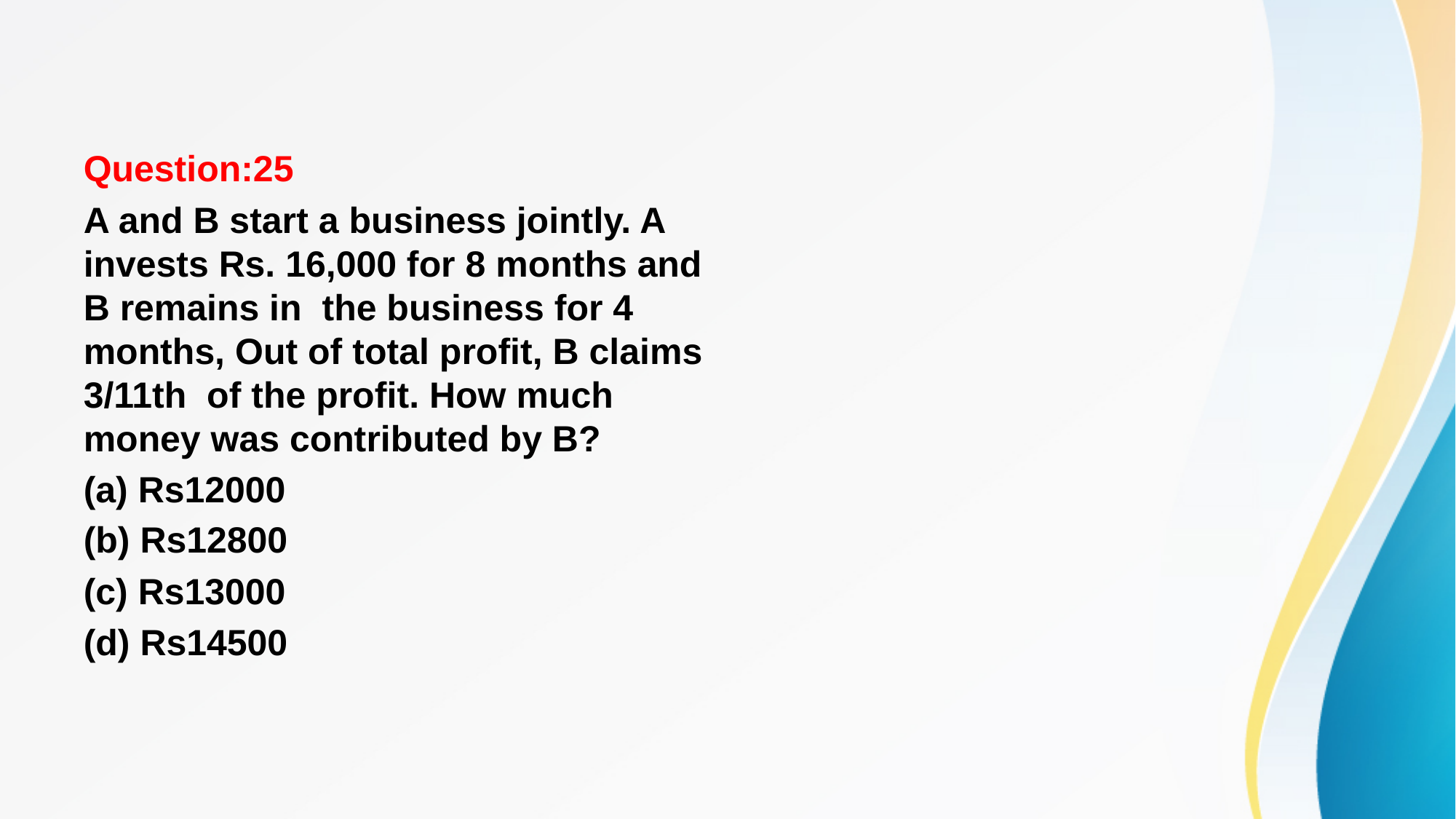

#
Question:25
A and B start a business jointly. A invests Rs. 16,000 for 8 months and B remains in  the business for 4 months, Out of total profit, B claims 3/11th  of the profit. How much money was contributed by B?
(a) Rs12000
(b) Rs12800
(c) Rs13000
(d) Rs14500